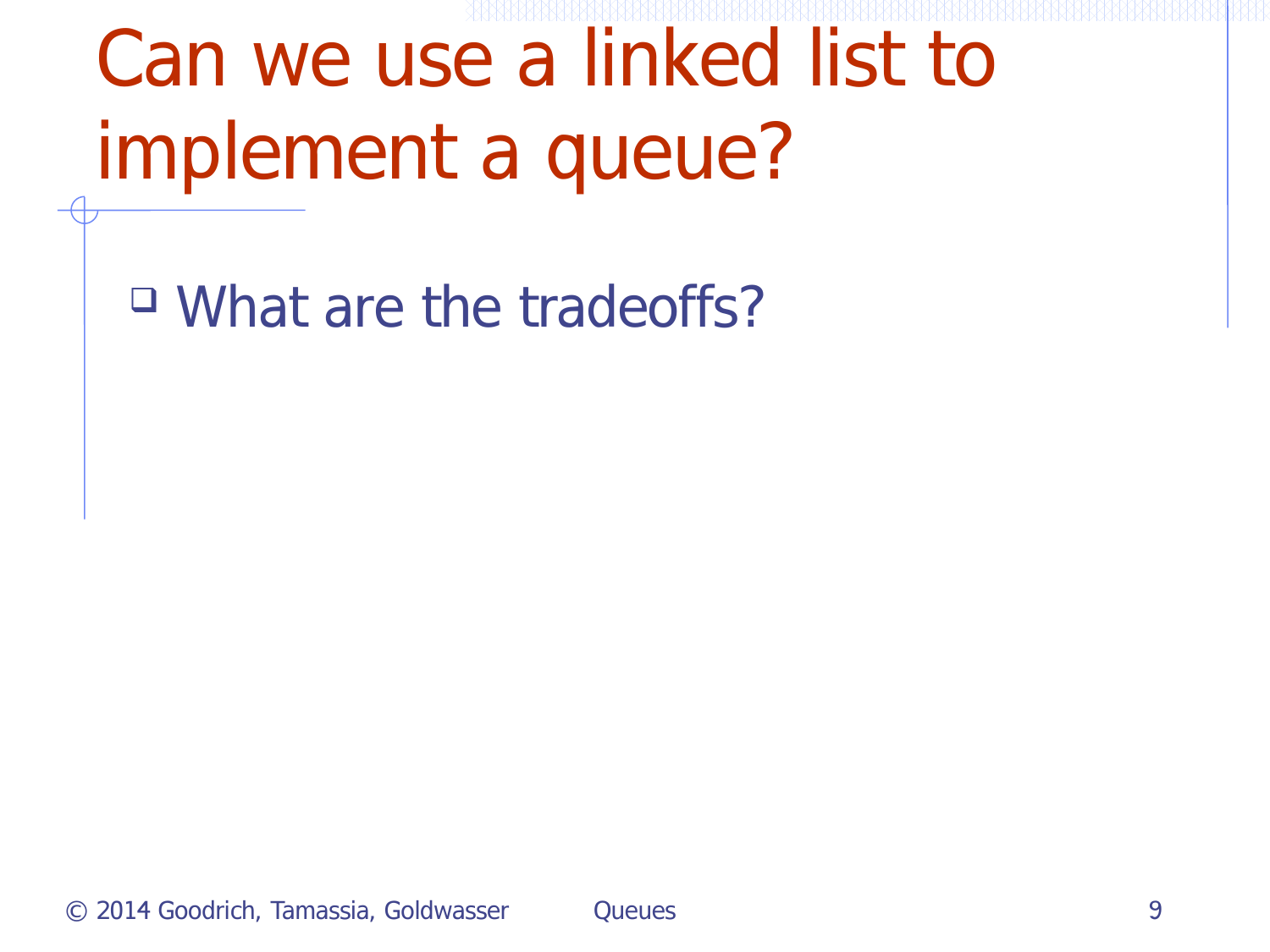

# Can we use a linked list to implement a queue?
What are the tradeoffs?
© 2014 Goodrich, Tamassia, Goldwasser
Queues
9